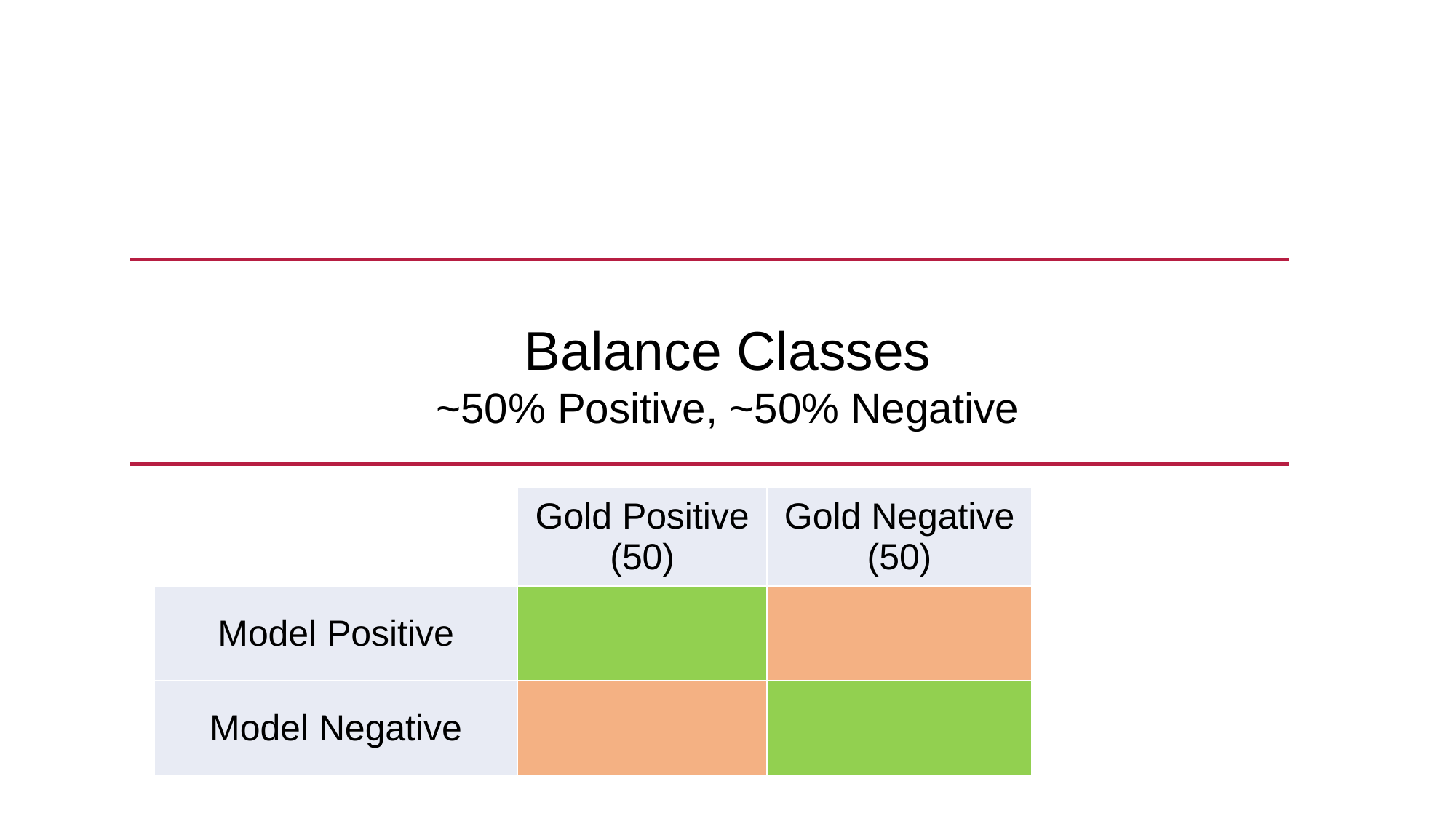

Balance Classes
~50% Positive, ~50% Negative
|  | Gold Positive (50) | Gold Negative (50) |
| --- | --- | --- |
| Model Positive |  |  |
| Model Negative |  |  |